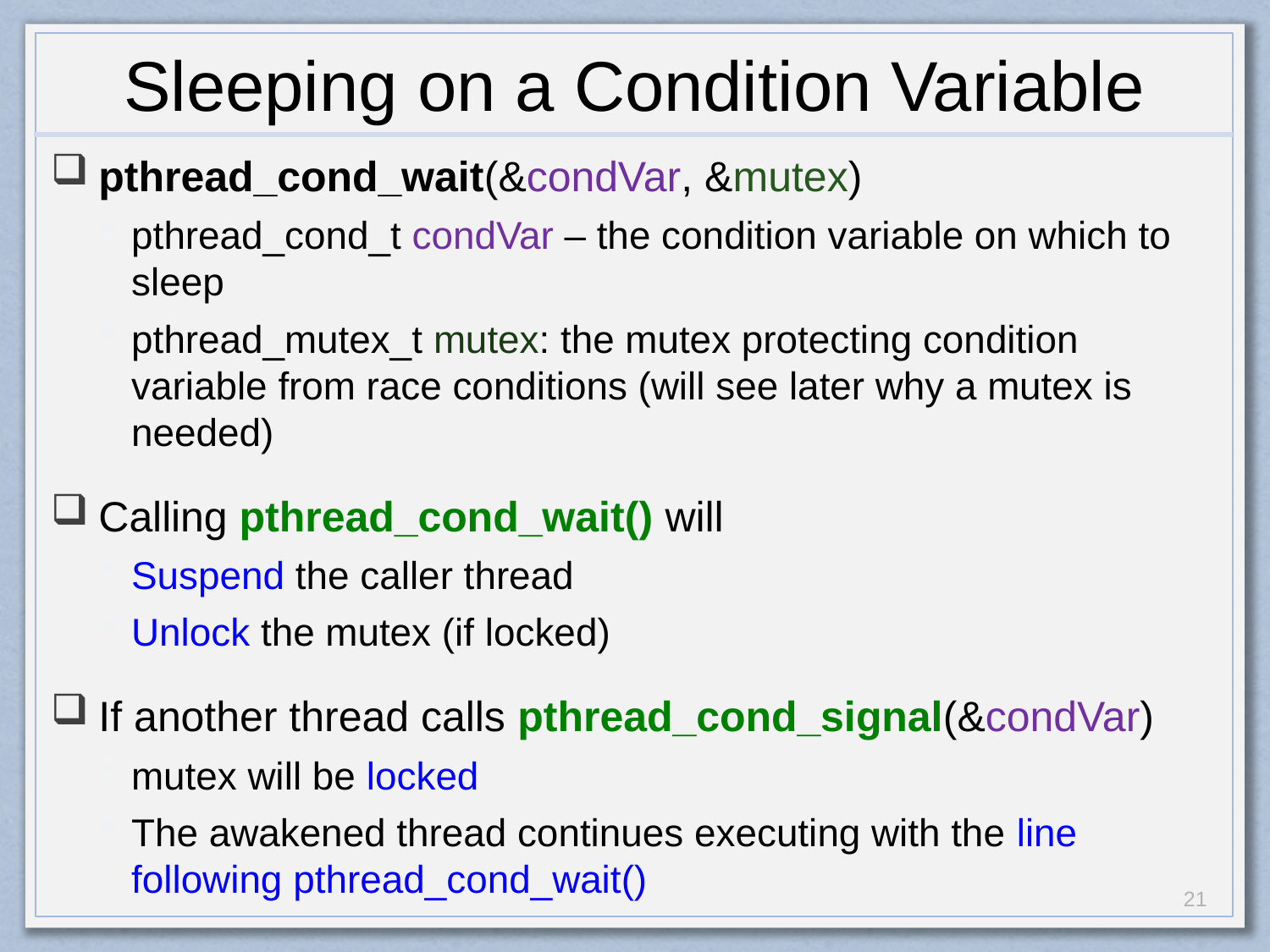

# Sleeping on a Condition Variable
pthread_cond_wait(&condVar, &mutex)
pthread_cond_t condVar – the condition variable on which to sleep
pthread_mutex_t mutex: the mutex protecting condition variable from race conditions (will see later why a mutex is needed)
Calling pthread_cond_wait() will
Suspend the caller thread
Unlock the mutex (if locked)
If another thread calls pthread_cond_signal(&condVar)
mutex will be locked
The awakened thread continues executing with the line following pthread_cond_wait()
21